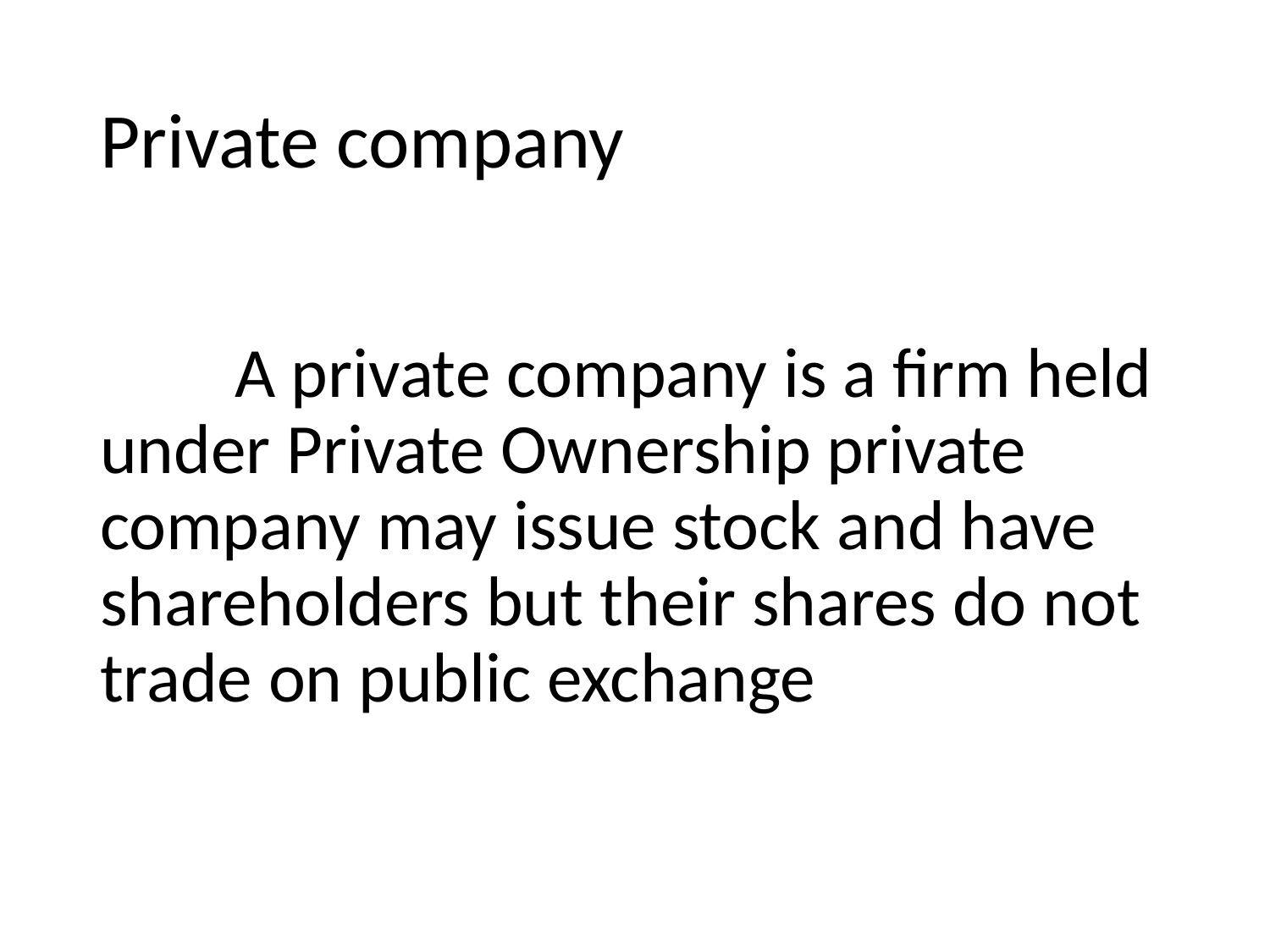

# Private company

            A private company is a firm held under Private Ownership private company may issue stock and have shareholders but their shares do not trade on public exchange